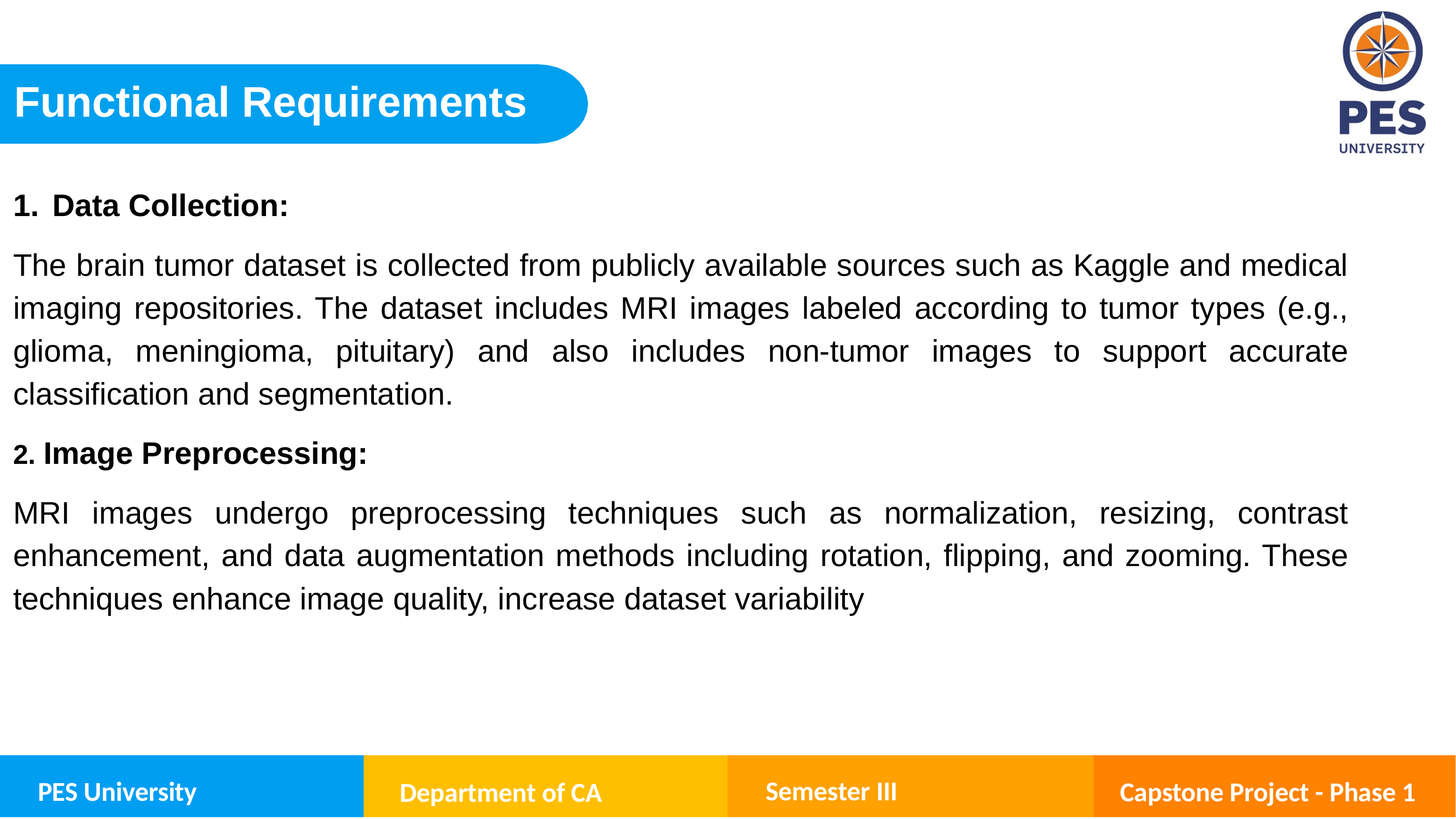

Functional Requirements
Data Collection:
The brain tumor dataset is collected from publicly available sources such as Kaggle and medical imaging repositories. The dataset includes MRI images labeled according to tumor types (e.g., glioma, meningioma, pituitary) and also includes non-tumor images to support accurate classification and segmentation.
2. Image Preprocessing:
MRI images undergo preprocessing techniques such as normalization, resizing, contrast enhancement, and data augmentation methods including rotation, flipping, and zooming. These techniques enhance image quality, increase dataset variability, and improve the performance and robustness of the model.